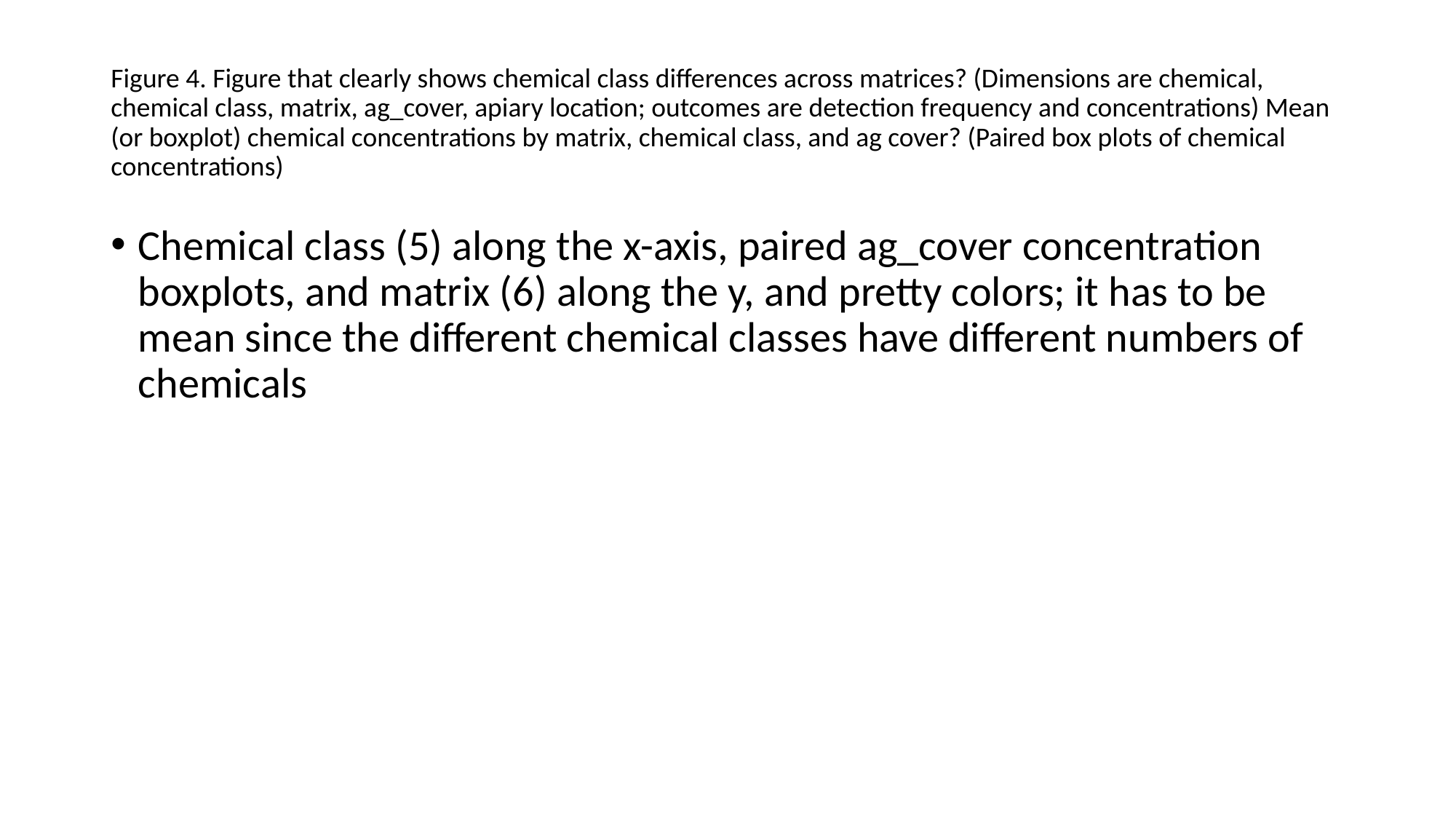

# Figure 4. Figure that clearly shows chemical class differences across matrices? (Dimensions are chemical, chemical class, matrix, ag_cover, apiary location; outcomes are detection frequency and concentrations) Mean (or boxplot) chemical concentrations by matrix, chemical class, and ag cover? (Paired box plots of chemical concentrations)
Chemical class (5) along the x-axis, paired ag_cover concentration boxplots, and matrix (6) along the y, and pretty colors; it has to be mean since the different chemical classes have different numbers of chemicals